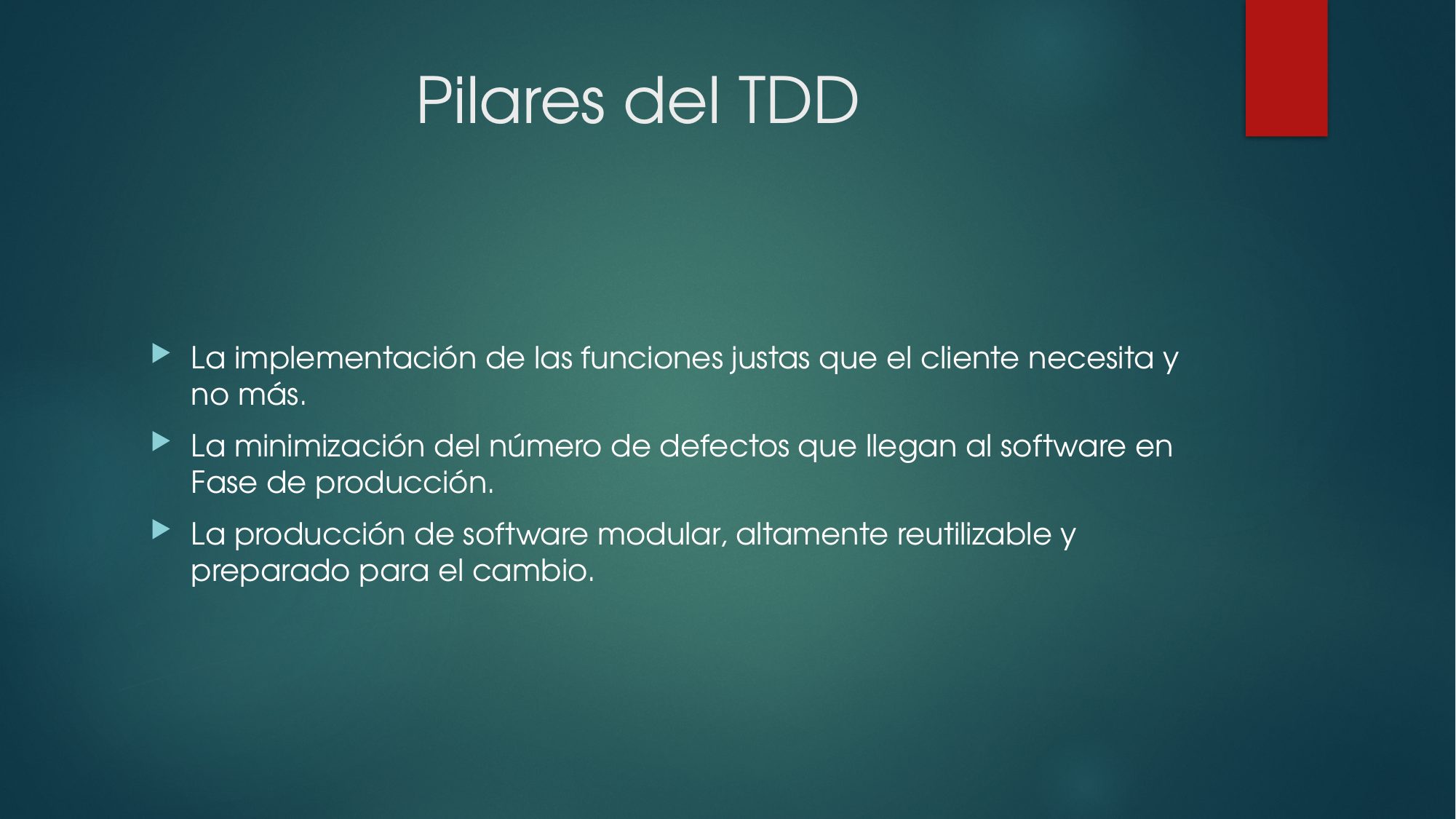

# Pilares del TDD
La implementación de las funciones justas que el cliente necesita y no más.
La minimización del número de defectos que llegan al software en Fase de producción.
La producción de software modular, altamente reutilizable y preparado para el cambio.